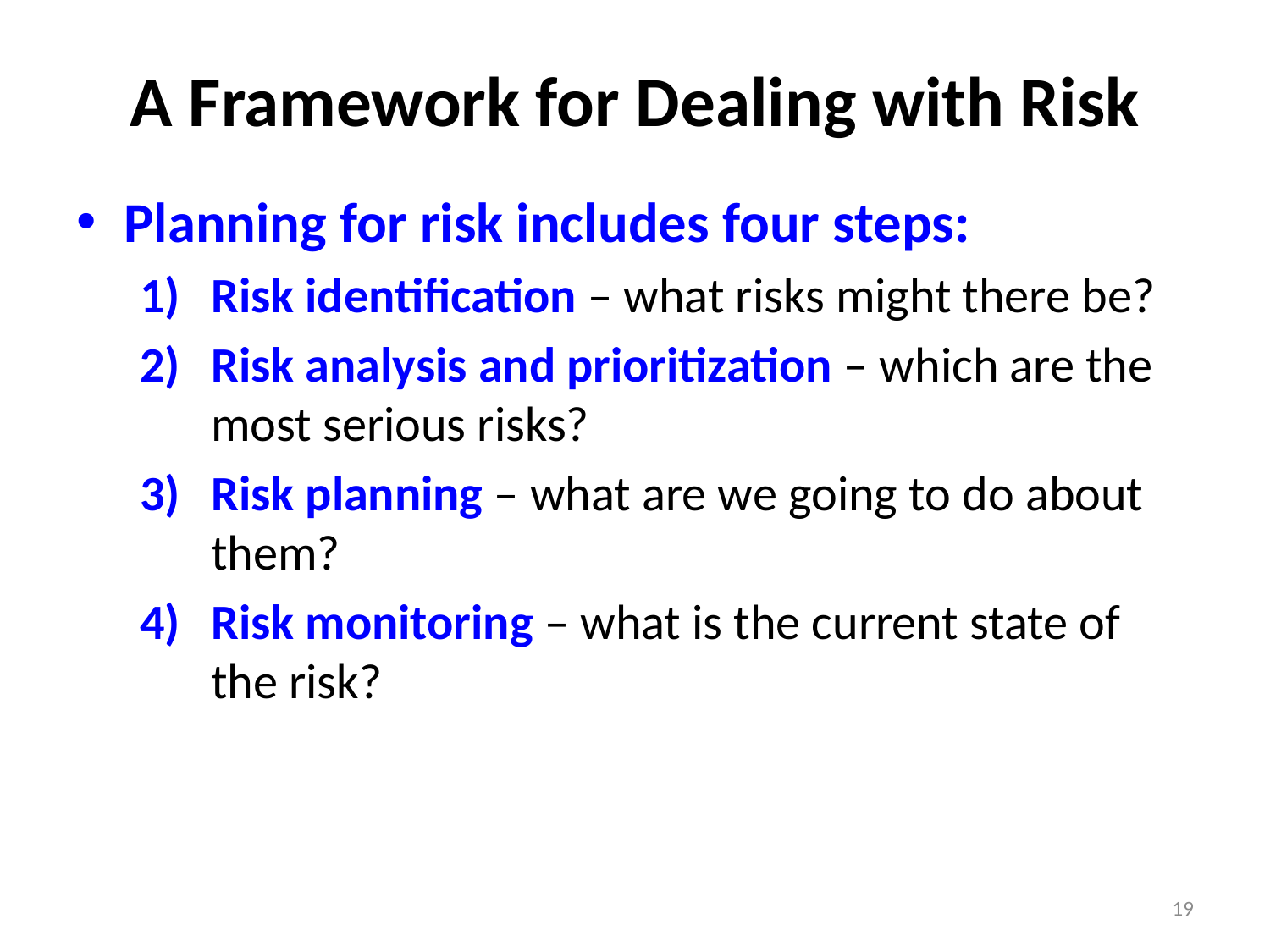

# A Framework for Dealing with Risk
Planning for risk includes four steps:
Risk identification – what risks might there be?
Risk analysis and prioritization – which are the most serious risks?
Risk planning – what are we going to do about them?
Risk monitoring – what is the current state of the risk?

19